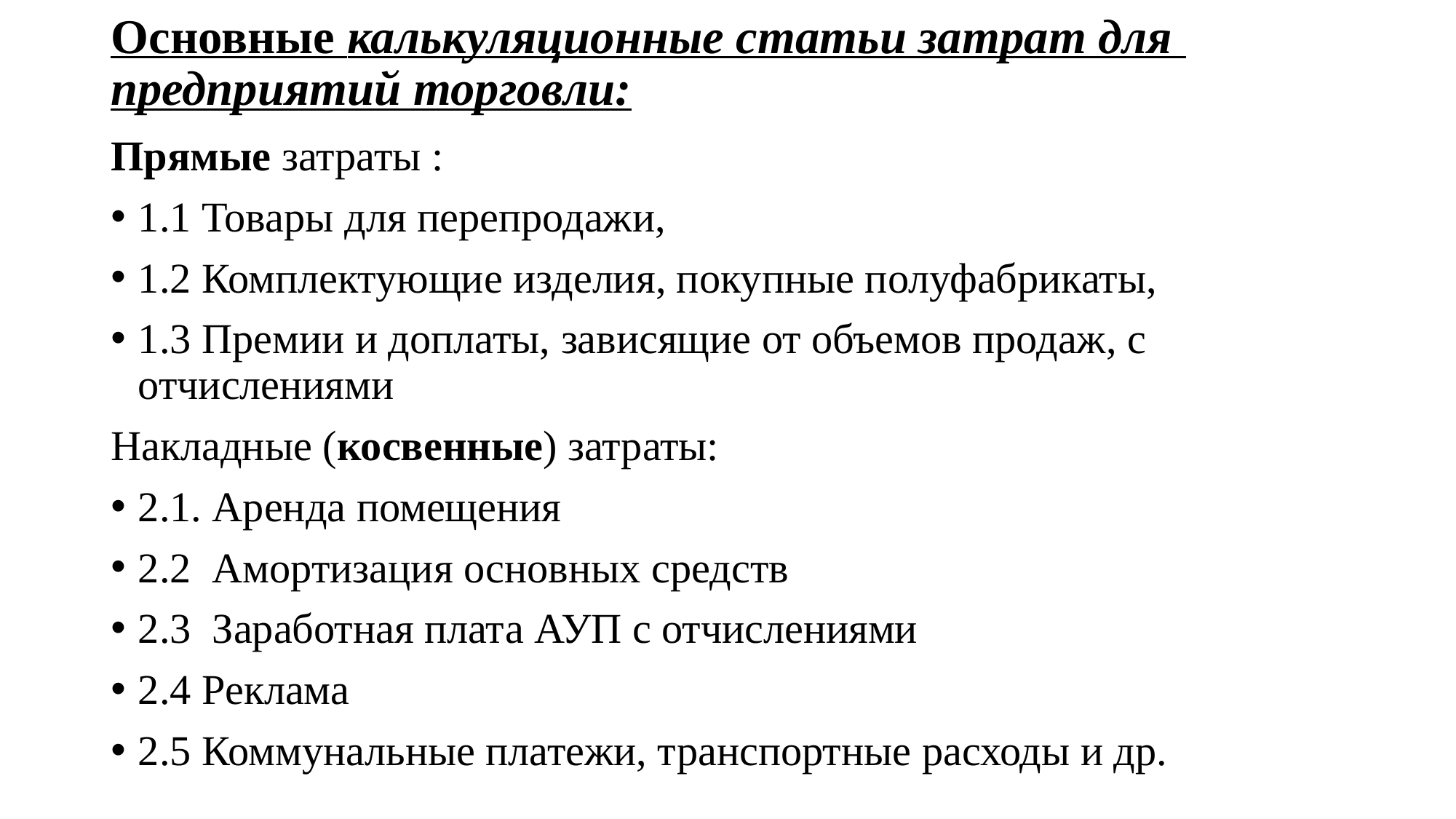

# Основные калькуляционные статьи затрат для предприятий торговли:
Прямые затраты :
1.1 Товары для перепродажи,
1.2 Комплектующие изделия, покупные полуфабрикаты,
1.3 Премии и доплаты, зависящие от объемов продаж, с отчислениями
Накладные (косвенные) затраты:
2.1. Аренда помещения
2.2  Амортизация основных средств
2.3  Заработная плата АУП с отчислениями
2.4 Реклама
2.5 Коммунальные платежи, транспортные расходы и др.